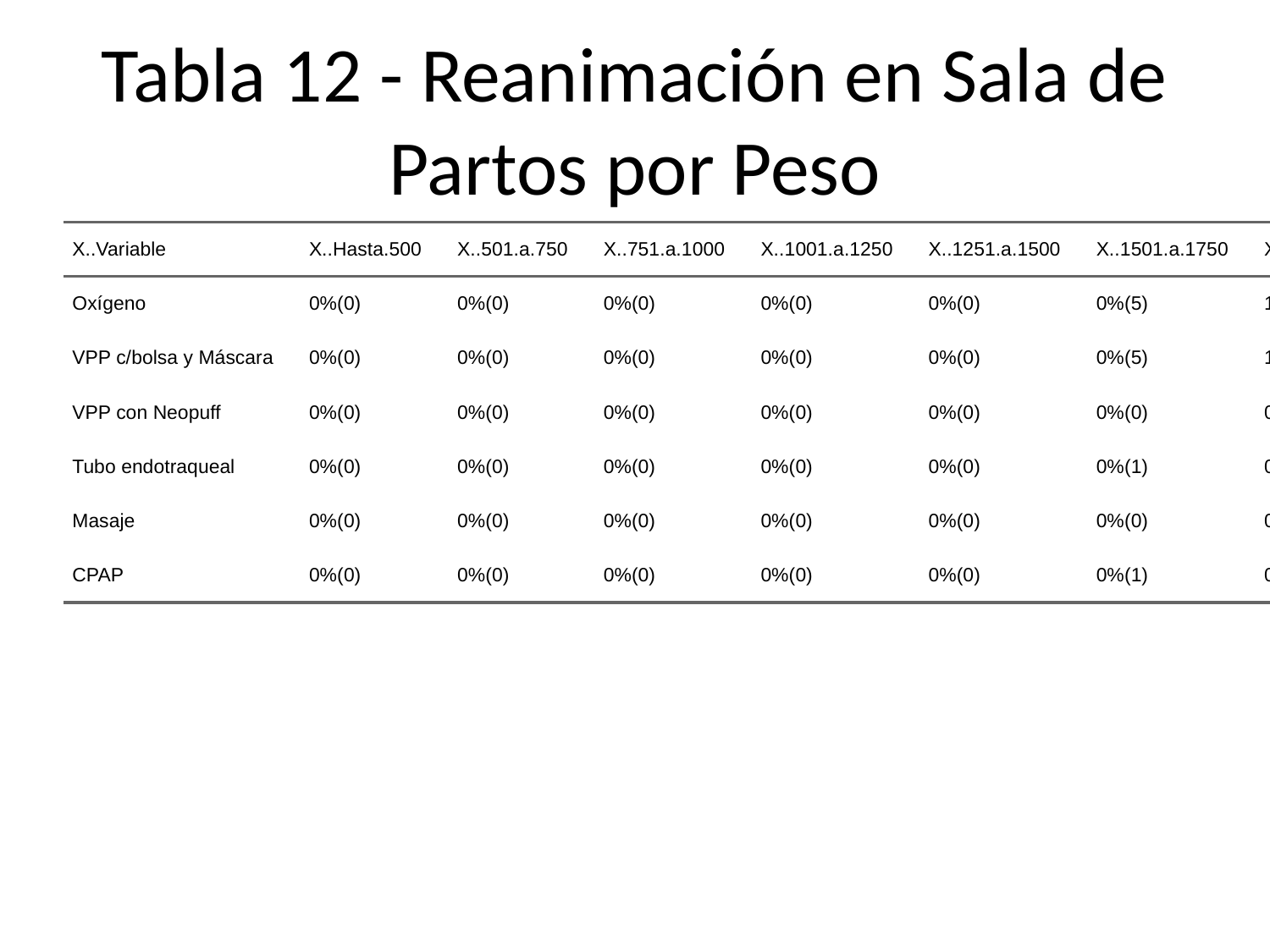

# Tabla 12 - Reanimación en Sala de Partos por Peso
| X..Variable | X..Hasta.500 | X..501.a.750 | X..751.a.1000 | X..1001.a.1250 | X..1251.a.1500 | X..1501.a.1750 | X..1751.a.2000 | X..2001.a.2500 | X..Mayores.a.2500 | X..Total.por.Filas |
| --- | --- | --- | --- | --- | --- | --- | --- | --- | --- | --- |
| Oxígeno | 0%(0) | 0%(0) | 0%(0) | 0%(0) | 0%(0) | 0%(5) | 1%(15) | 2%(31) | 9%(133) | 12%(184) |
| VPP c/bolsa y Máscara | 0%(0) | 0%(0) | 0%(0) | 0%(0) | 0%(0) | 0%(5) | 1%(17) | 2%(28) | 9%(139) | 12%(189) |
| VPP con Neopuff | 0%(0) | 0%(0) | 0%(0) | 0%(0) | 0%(0) | 0%(0) | 0%(1) | 0%(2) | 0%(2) | 0%(5) |
| Tubo endotraqueal | 0%(0) | 0%(0) | 0%(0) | 0%(0) | 0%(0) | 0%(1) | 0%(6) | 1%(13) | 3%(53) | 5%(73) |
| Masaje | 0%(0) | 0%(0) | 0%(0) | 0%(0) | 0%(0) | 0%(0) | 0%(3) | 1%(9) | 2%(32) | 3%(44) |
| CPAP | 0%(0) | 0%(0) | 0%(0) | 0%(0) | 0%(0) | 0%(1) | 0%(4) | 0%(5) | 2%(35) | 3%(45) |